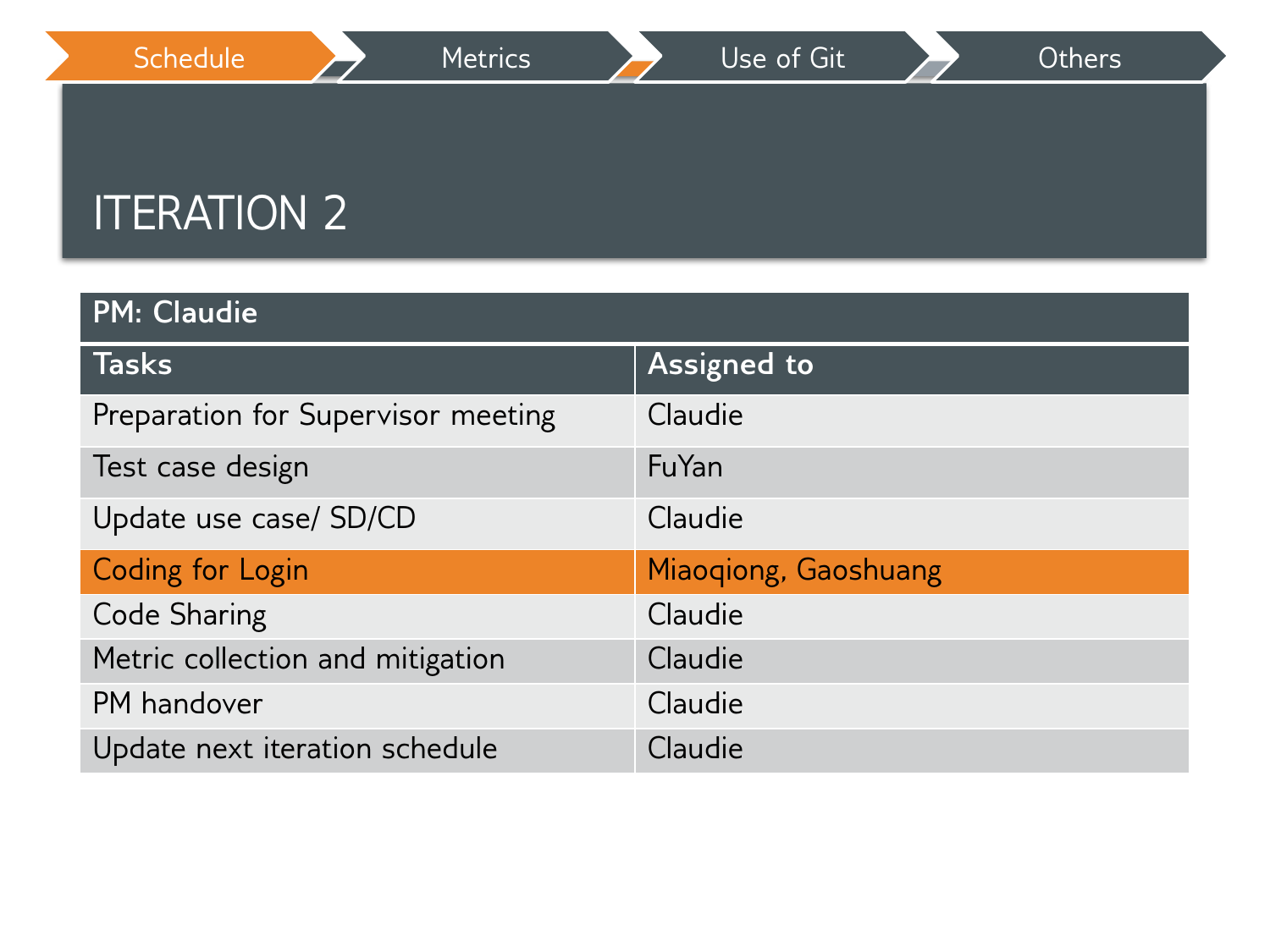

Schedule
Metrics
Use of Git
Others
# Iteration 2
| PM: Claudie |  |
| --- | --- |
| Tasks | Assigned to |
| Preparation for Supervisor meeting | Claudie |
| Test case design | FuYan |
| Update use case/ SD/CD | Claudie |
| Coding for Login | Miaoqiong, Gaoshuang |
| Code Sharing | Claudie |
| Metric collection and mitigation | Claudie |
| PM handover | Claudie |
| Update next iteration schedule | Claudie |